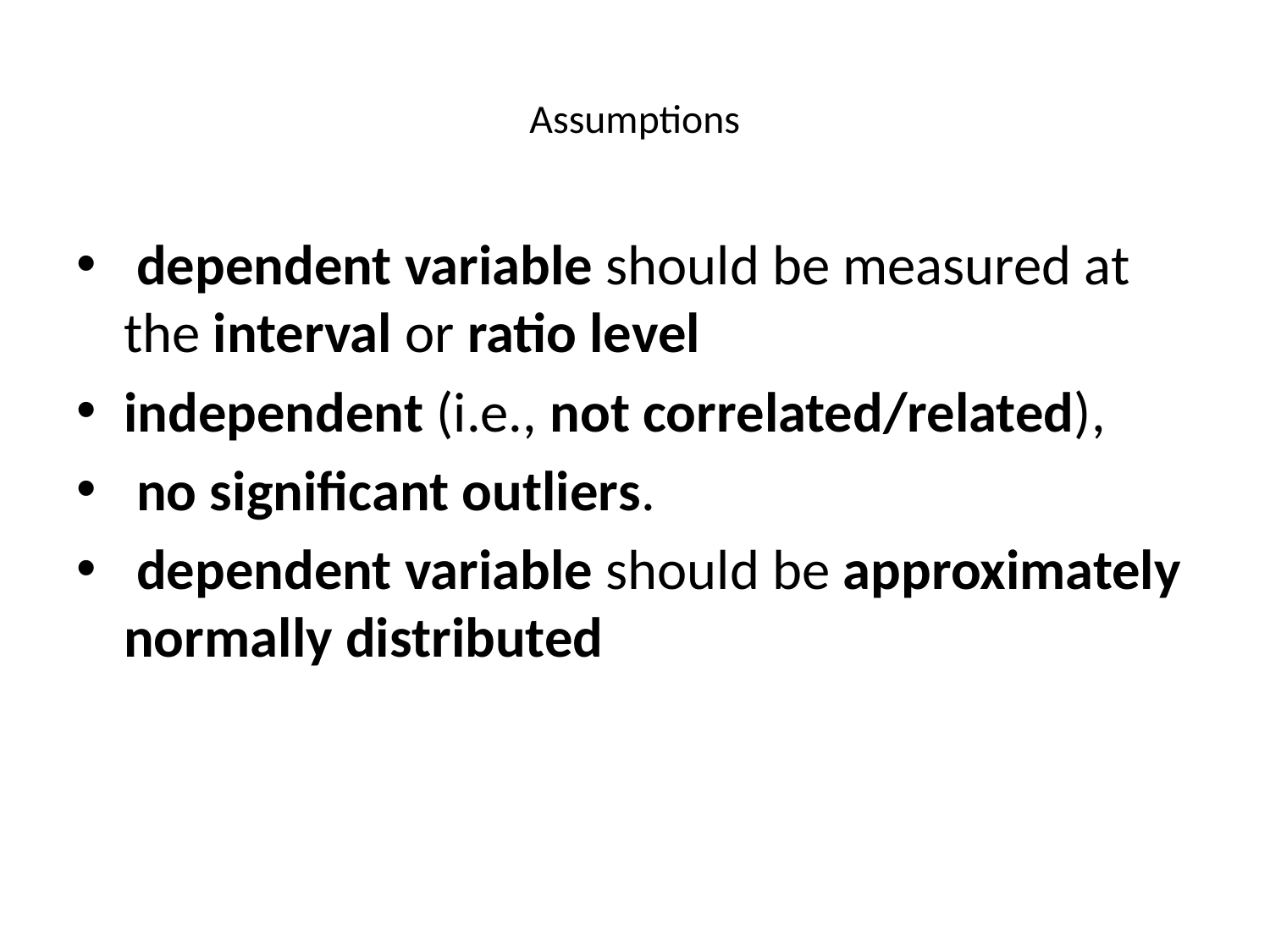

# Assumptions
 dependent variable should be measured at the interval or ratio level
independent (i.e., not correlated/related),
 no significant outliers.
 dependent variable should be approximately normally distributed